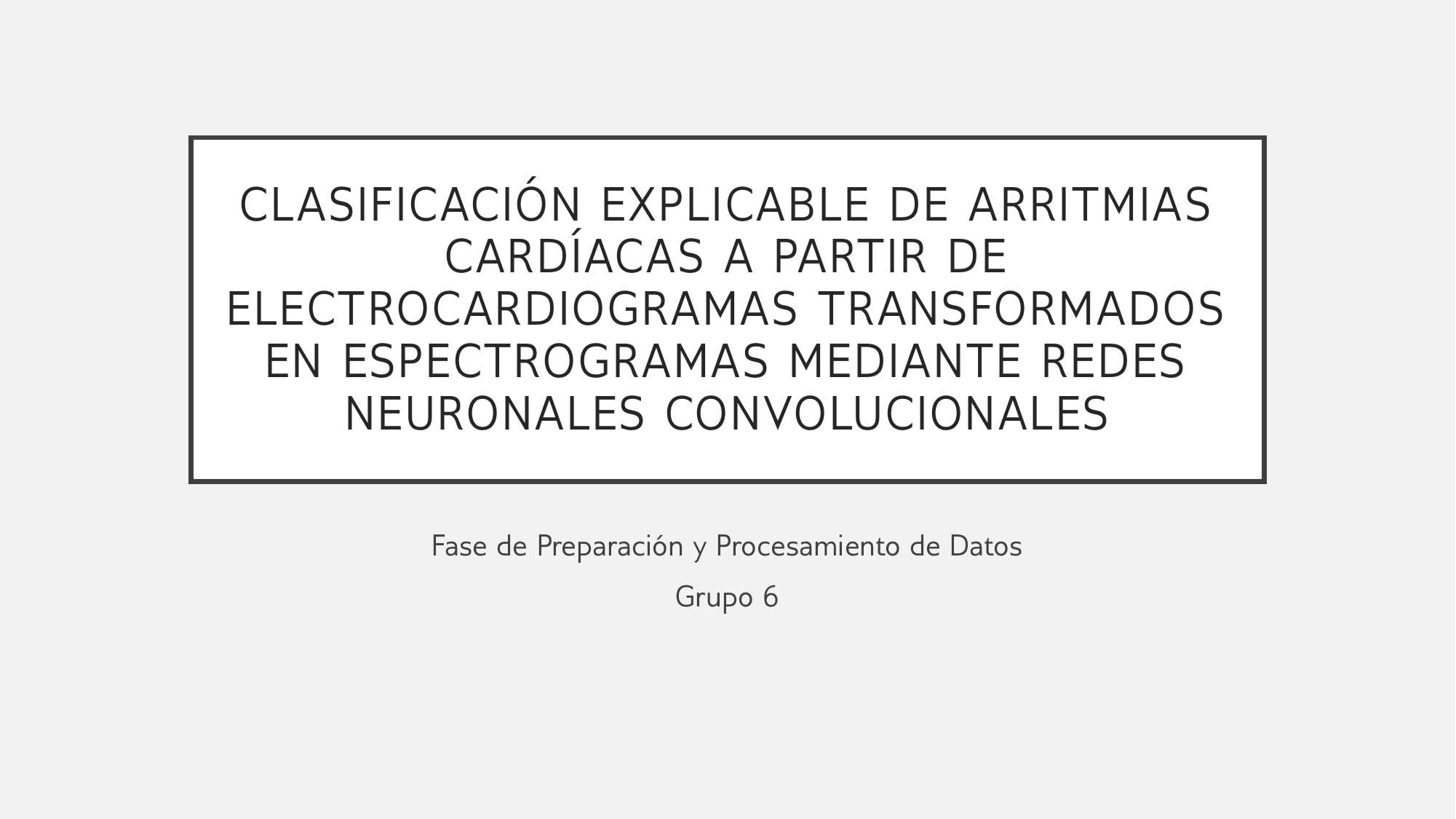

# Clasificación explicable de arritmias cardíacas a partir de electrocardiogramas transformados en espectrogramas mediante redes neuronales convolucionales
Fase de Preparación y Procesamiento de Datos
Grupo 6